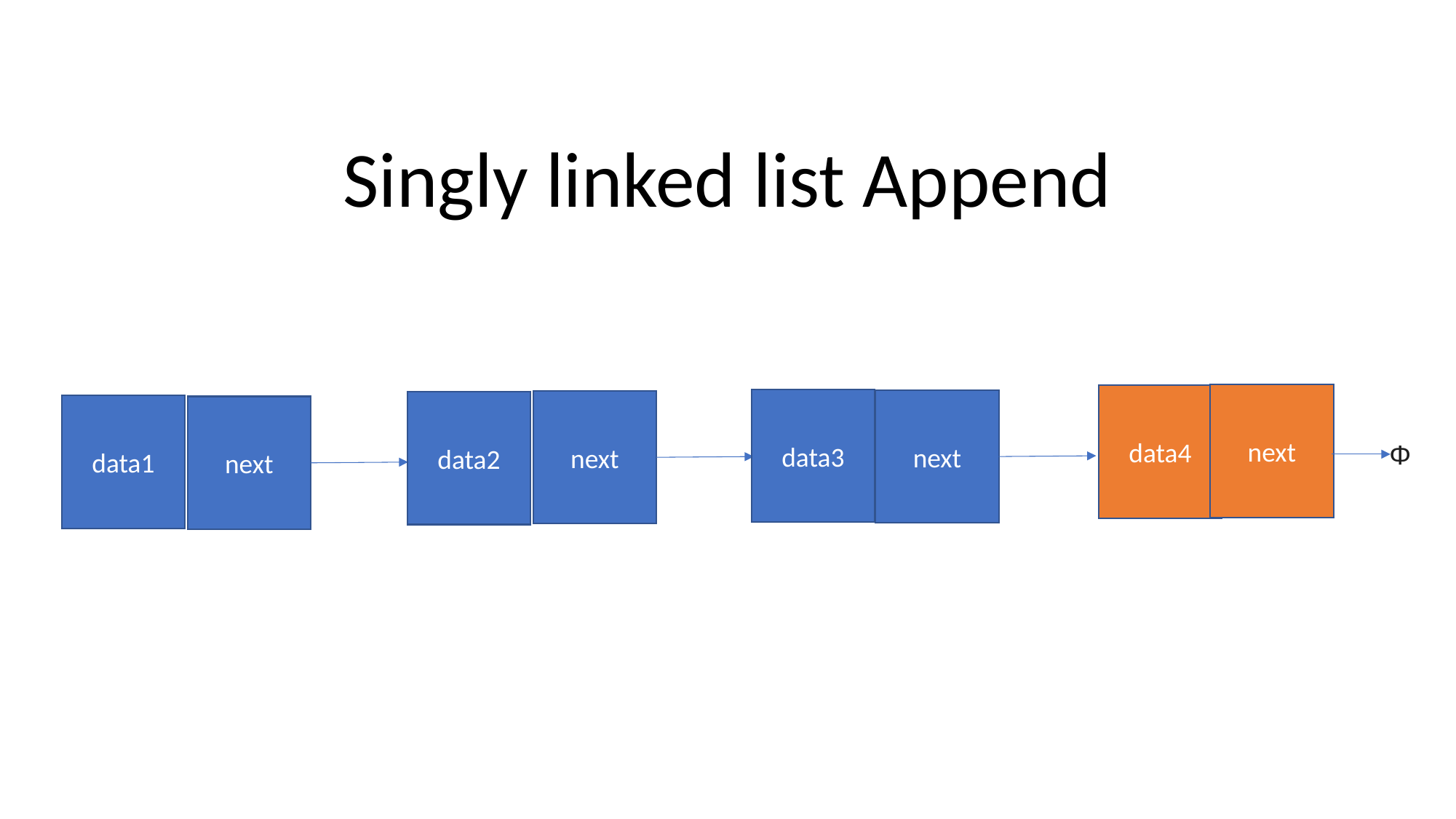

# Singly linked list Append

next
data4
data3
next
next
data2
data1
next
Φ